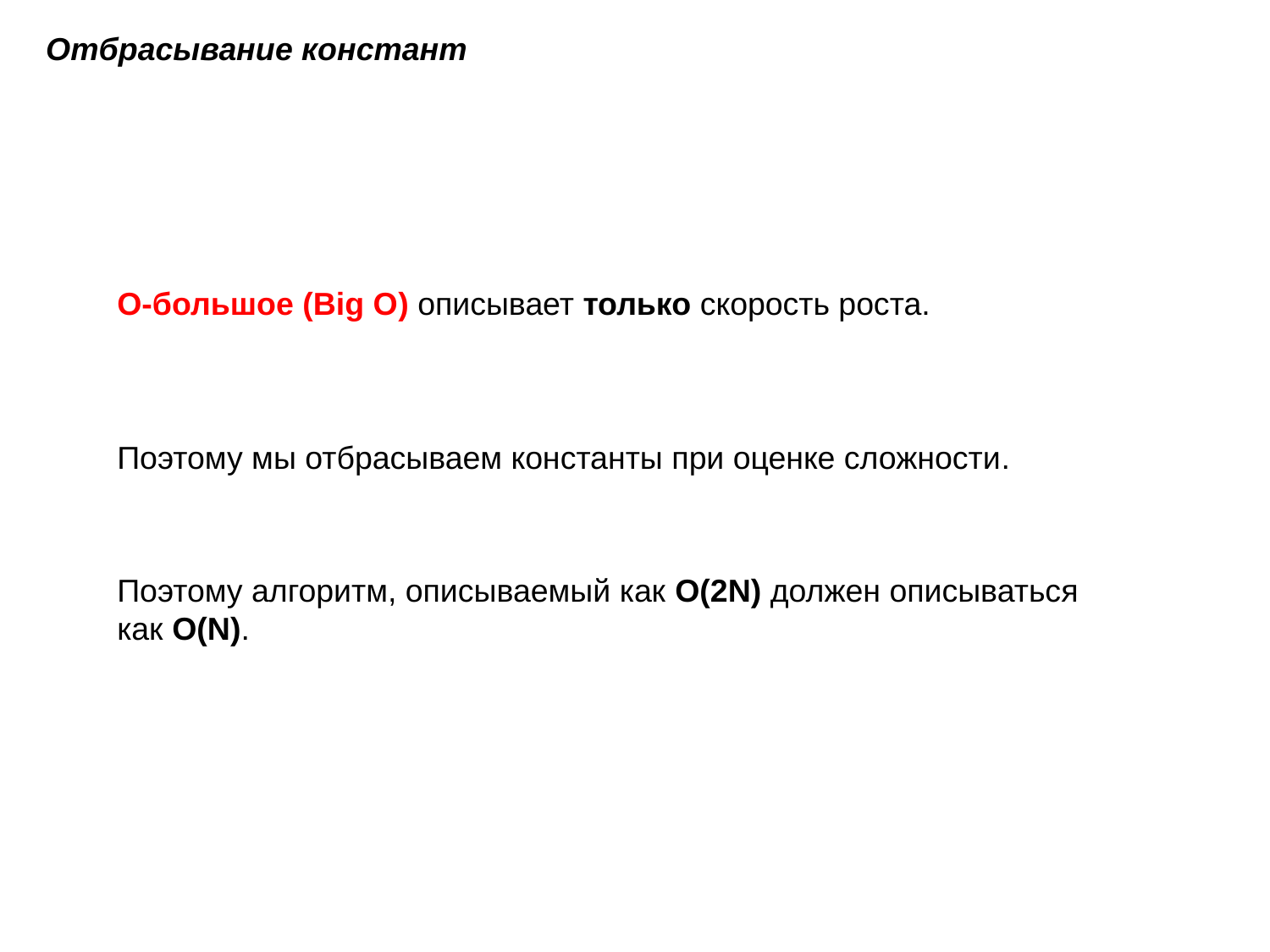

Отбрасывание констант
O-большое (Big O) описывает только скорость роста.
Поэтому мы отбрасываем константы при оценке сложности.
Поэтому алгоритм, описываемый как О(2N) должен описываться как O(N).